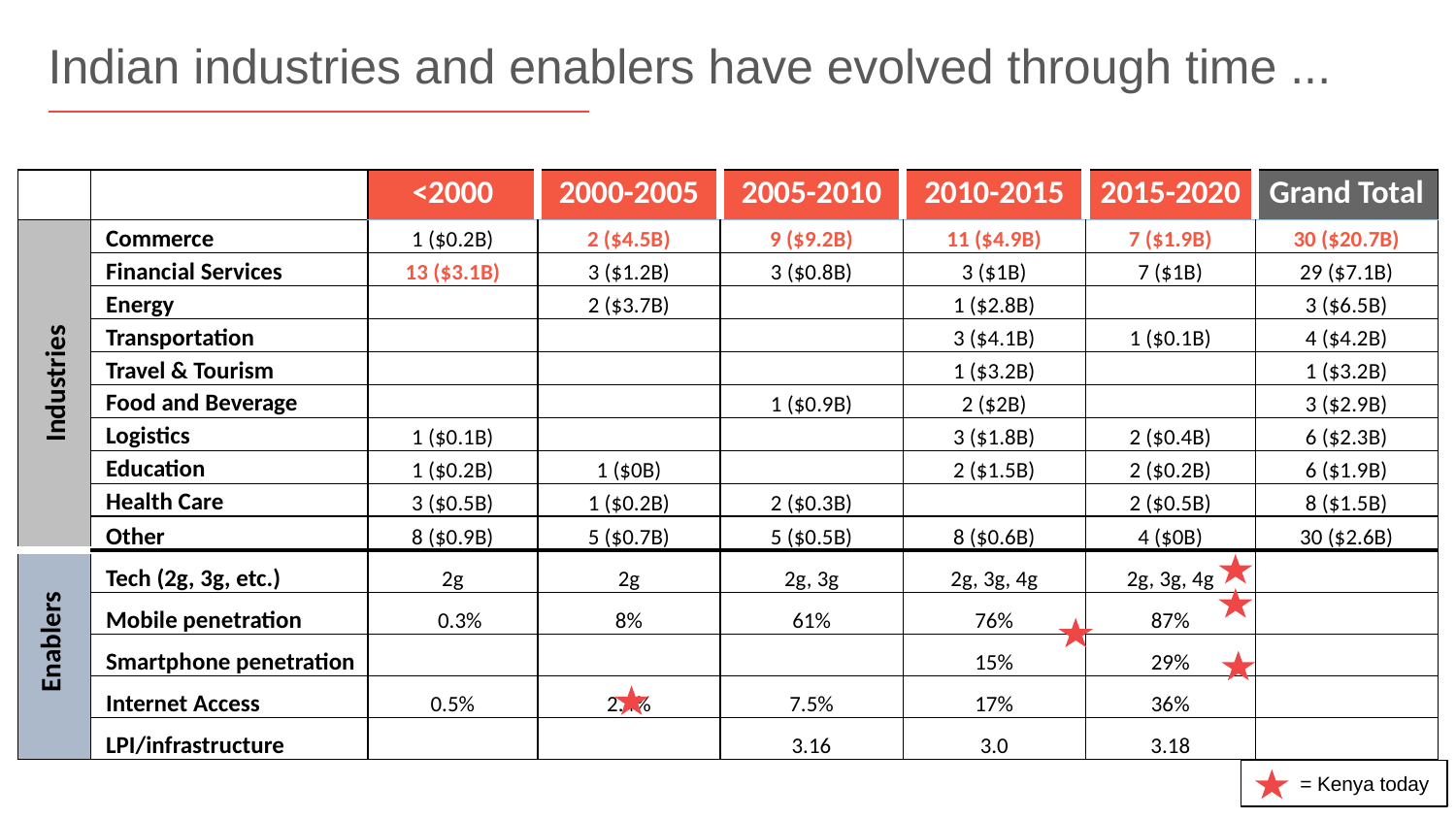

Indian industries and enablers have evolved through time ...
|  |  | <2000 | 2000-2005 | 2005-2010 | 2010-2015 | 2015-2020 | Grand Total |
| --- | --- | --- | --- | --- | --- | --- | --- |
|  | Commerce | 1 ($0.2B) | 2 ($4.5B) | 9 ($9.2B) | 11 ($4.9B) | 7 ($1.9B) | 30 ($20.7B) |
|  | Financial Services | 13 ($3.1B) | 3 ($1.2B) | 3 ($0.8B) | 3 ($1B) | 7 ($1B) | 29 ($7.1B) |
|  | Energy |  | 2 ($3.7B) |  | 1 ($2.8B) |  | 3 ($6.5B) |
|  | Transportation |  |  |  | 3 ($4.1B) | 1 ($0.1B) | 4 ($4.2B) |
|  | Travel & Tourism |  |  |  | 1 ($3.2B) |  | 1 ($3.2B) |
|  | Food and Beverage |  |  | 1 ($0.9B) | 2 ($2B) |  | 3 ($2.9B) |
|  | Logistics | 1 ($0.1B) |  |  | 3 ($1.8B) | 2 ($0.4B) | 6 ($2.3B) |
|  | Education | 1 ($0.2B) | 1 ($0B) |  | 2 ($1.5B) | 2 ($0.2B) | 6 ($1.9B) |
|  | Health Care | 3 ($0.5B) | 1 ($0.2B) | 2 ($0.3B) |  | 2 ($0.5B) | 8 ($1.5B) |
|  | Other | 8 ($0.9B) | 5 ($0.7B) | 5 ($0.5B) | 8 ($0.6B) | 4 ($0B) | 30 ($2.6B) |
|  | Tech (2g, 3g, etc.) | 2g | 2g | 2g, 3g | 2g, 3g, 4g | 2g, 3g, 4g |  |
|  | Mobile penetration | 0.3% | 8% | 61% | 76% | 87% |  |
|  | Smartphone penetration |  |  |  | 15% | 29% |  |
|  | Internet Access | 0.5% | 2.4% | 7.5% | 17% | 36% |  |
|  | LPI/infrastructure |  |  | 3.16 | 3.0 | 3.18 |  |
Industries

Enablers

= Kenya today